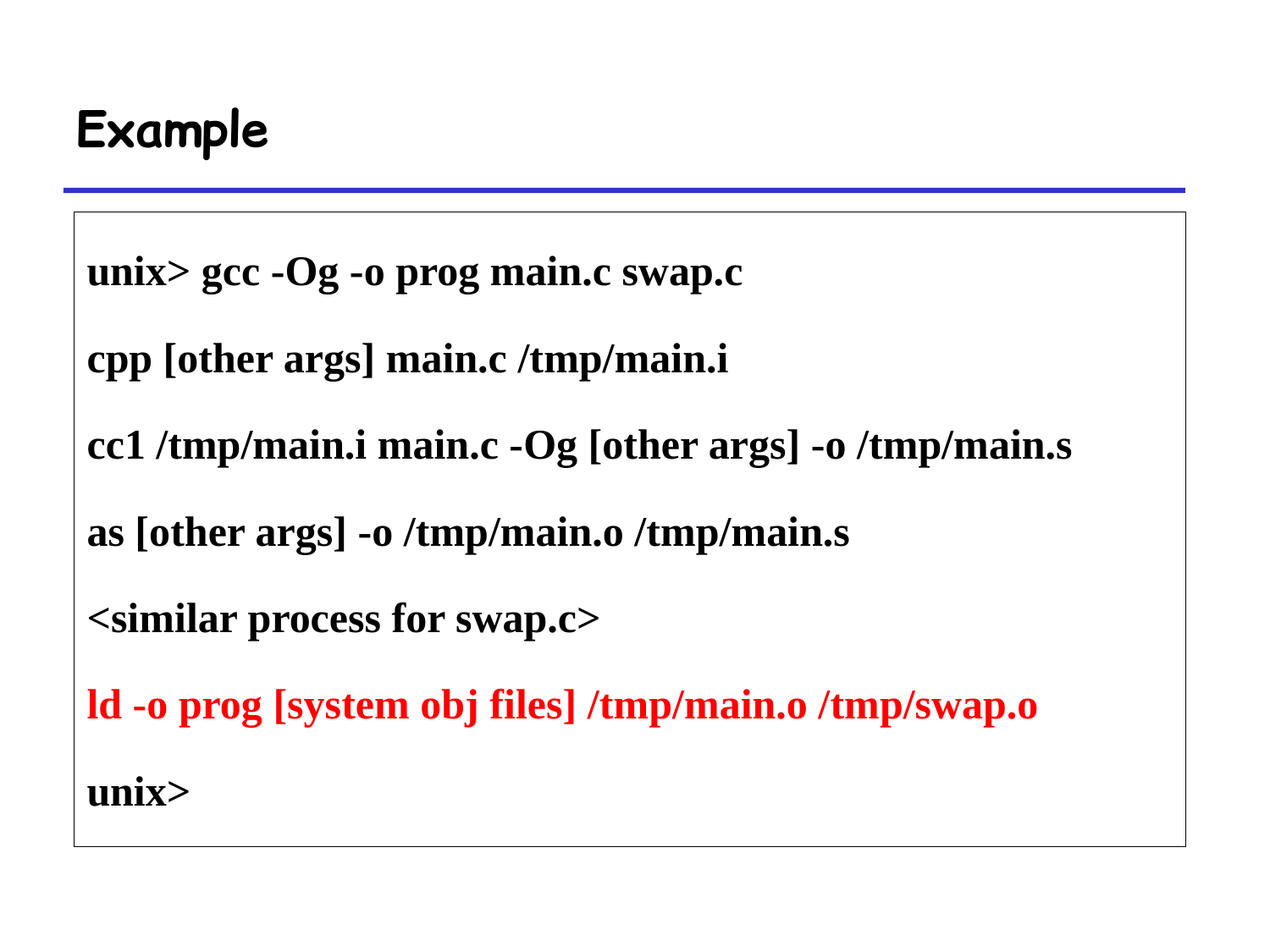

# Example
unix> gcc -Og -o prog main.c swap.c
cpp [other args] main.c /tmp/main.i
cc1 /tmp/main.i main.c -Og [other args] -o /tmp/main.s
as [other args] -o /tmp/main.o /tmp/main.s
<similar process for swap.c>
ld -o prog [system obj files] /tmp/main.o /tmp/swap.o
unix>
15